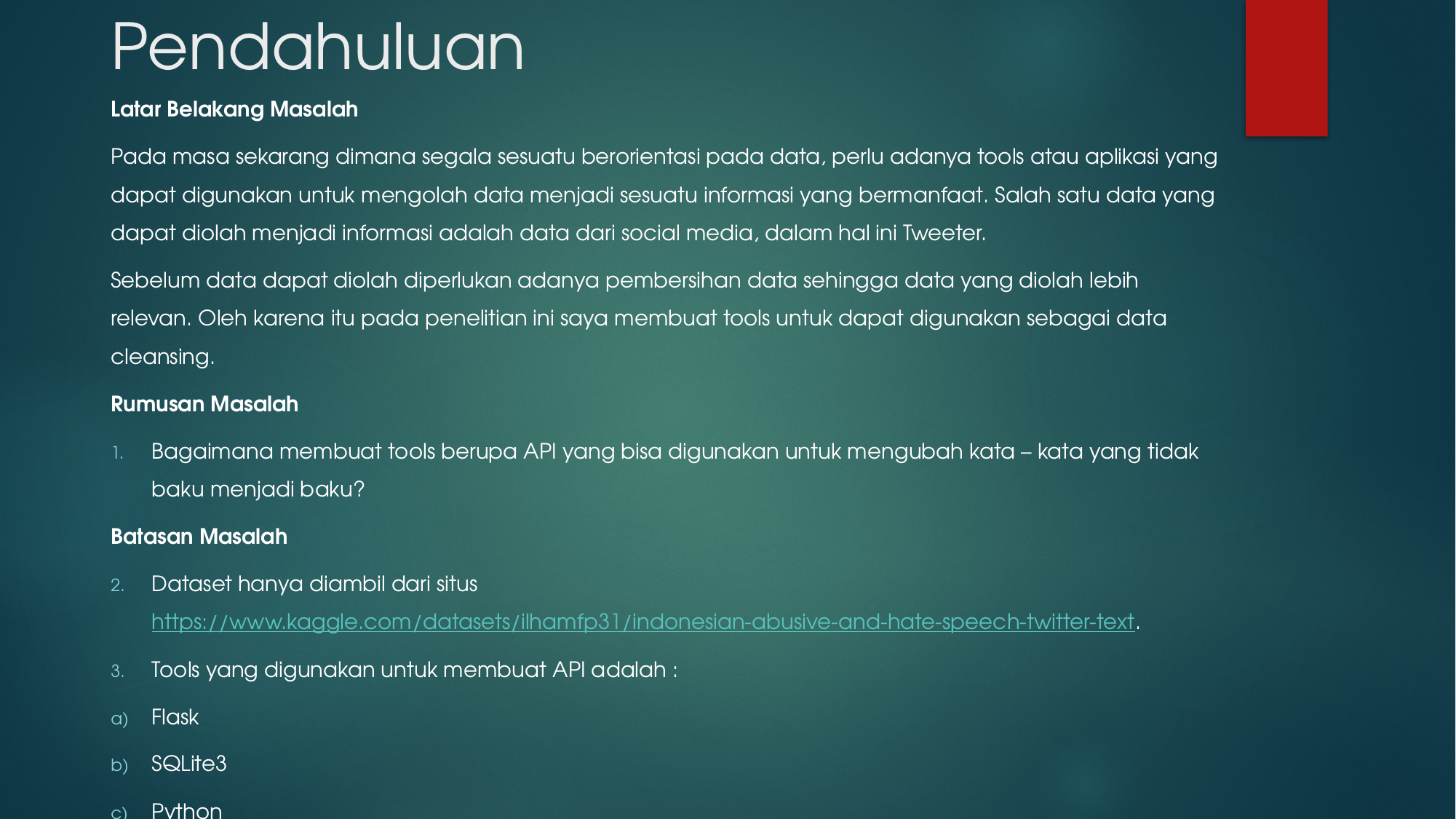

# Pendahuluan
Latar Belakang Masalah
Pada masa sekarang dimana segala sesuatu berorientasi pada data, perlu adanya tools atau aplikasi yang dapat digunakan untuk mengolah data menjadi sesuatu informasi yang bermanfaat. Salah satu data yang dapat diolah menjadi informasi adalah data dari social media, dalam hal ini Tweeter.
Sebelum data dapat diolah diperlukan adanya pembersihan data sehingga data yang diolah lebih relevan. Oleh karena itu pada penelitian ini saya membuat tools untuk dapat digunakan sebagai data cleansing.
Rumusan Masalah
Bagaimana membuat tools berupa API yang bisa digunakan untuk mengubah kata – kata yang tidak baku menjadi baku?
Batasan Masalah
Dataset hanya diambil dari situs https://www.kaggle.com/datasets/ilhamfp31/indonesian-abusive-and-hate-speech-twitter-text.
Tools yang digunakan untuk membuat API adalah :
Flask
SQLite3
Python